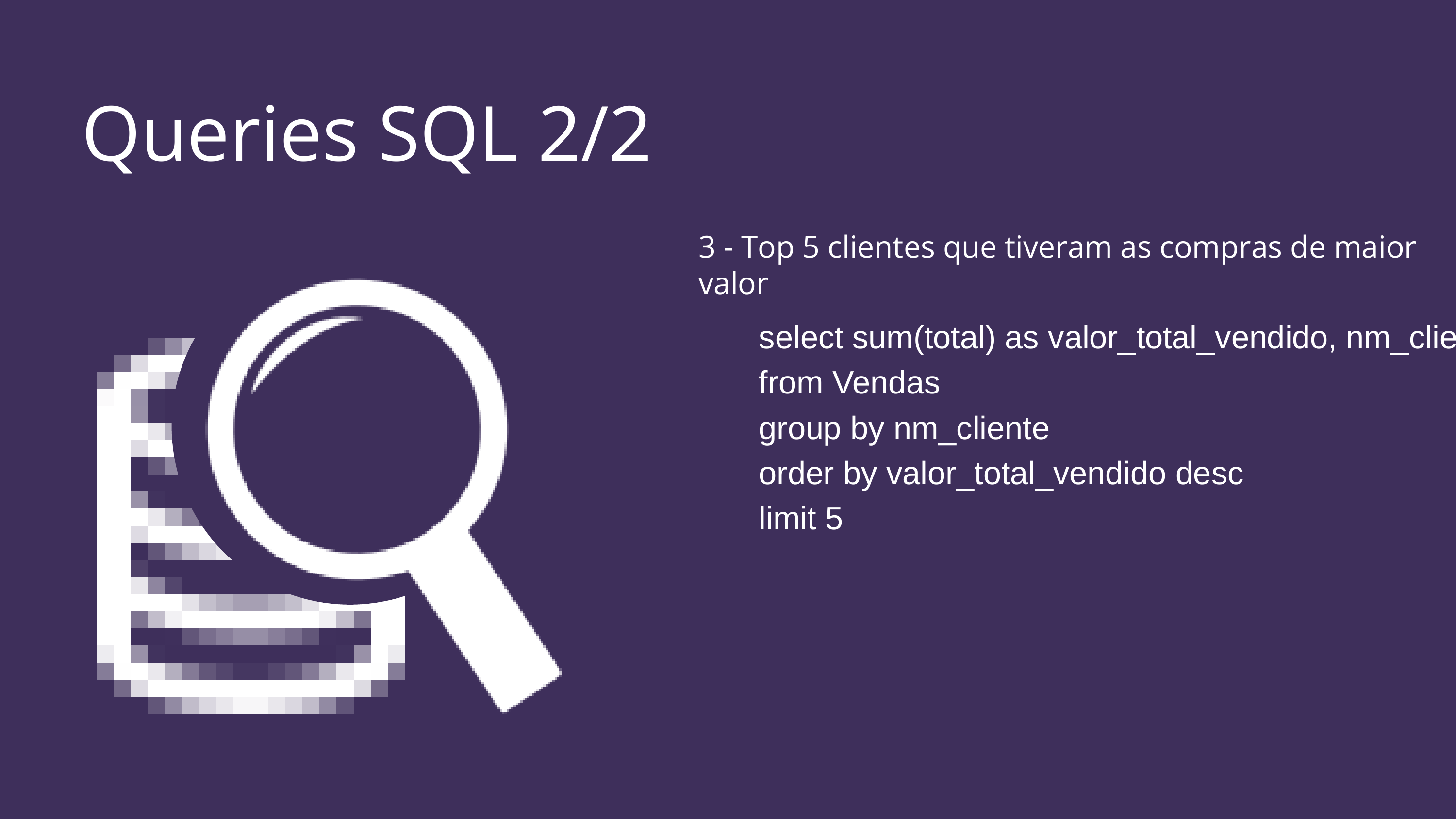

Queries SQL 2/2
3 - Top 5 clientes que tiveram as compras de maior valor

select sum(total) as valor_total_vendido, nm_cliente
from Vendas
group by nm_cliente
order by valor_total_vendido desc
limit 5